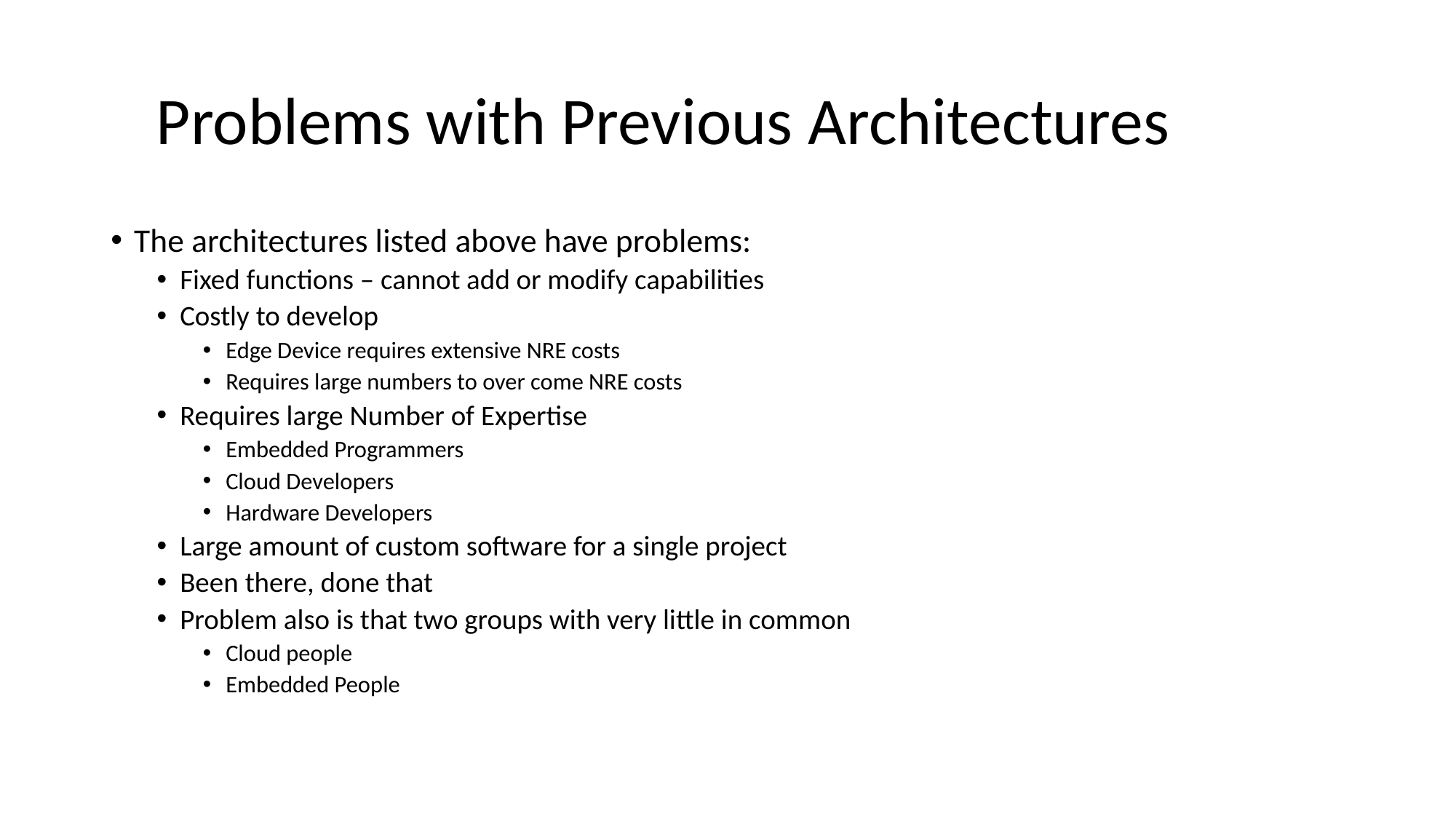

# Problems with Previous Architectures
The architectures listed above have problems:
Fixed functions – cannot add or modify capabilities
Costly to develop
Edge Device requires extensive NRE costs
Requires large numbers to over come NRE costs
Requires large Number of Expertise
Embedded Programmers
Cloud Developers
Hardware Developers
Large amount of custom software for a single project
Been there, done that
Problem also is that two groups with very little in common
Cloud people
Embedded People